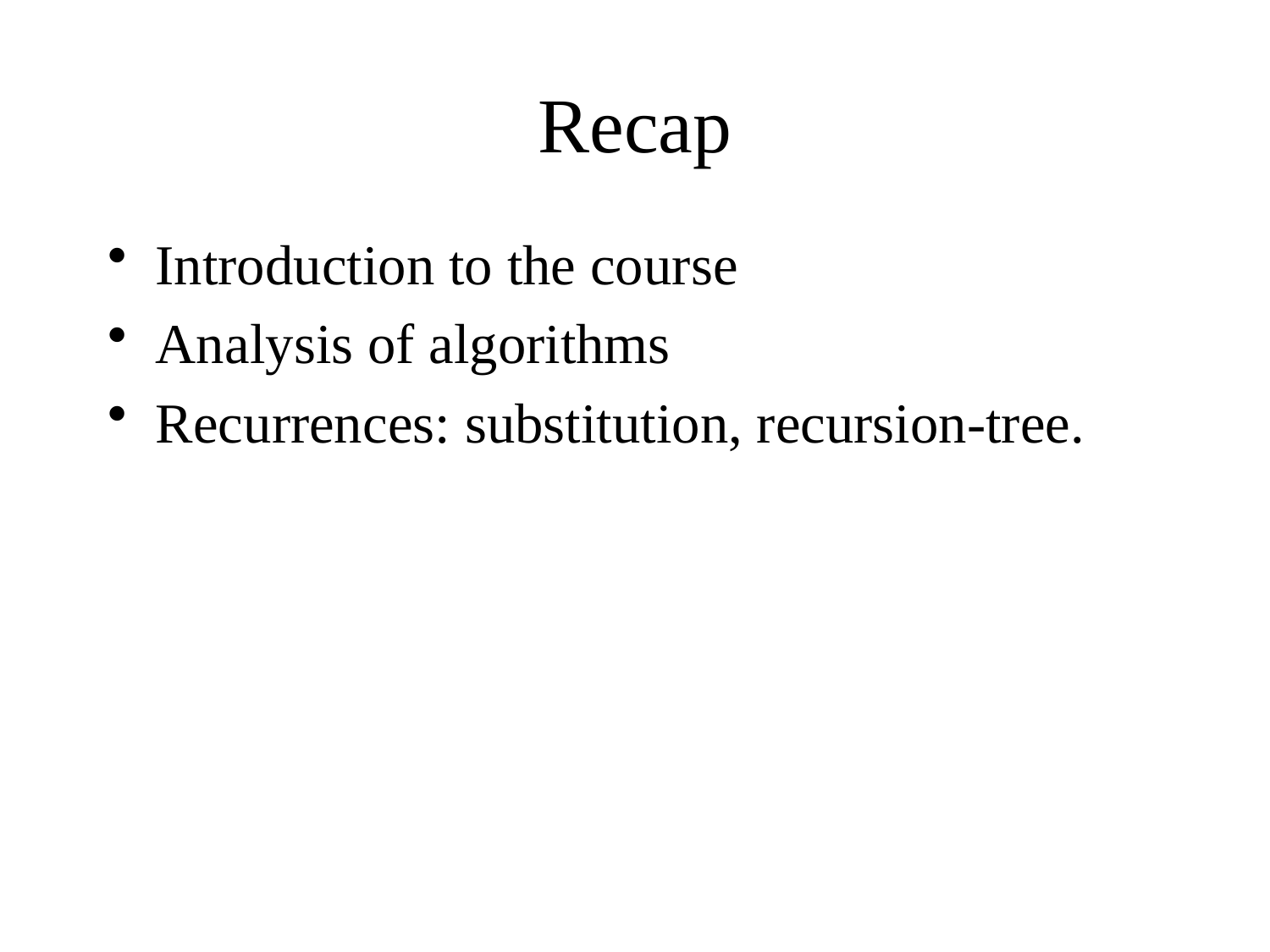

# Recap
Introduction to the course
Analysis of algorithms
Recurrences: substitution, recursion-tree.
2